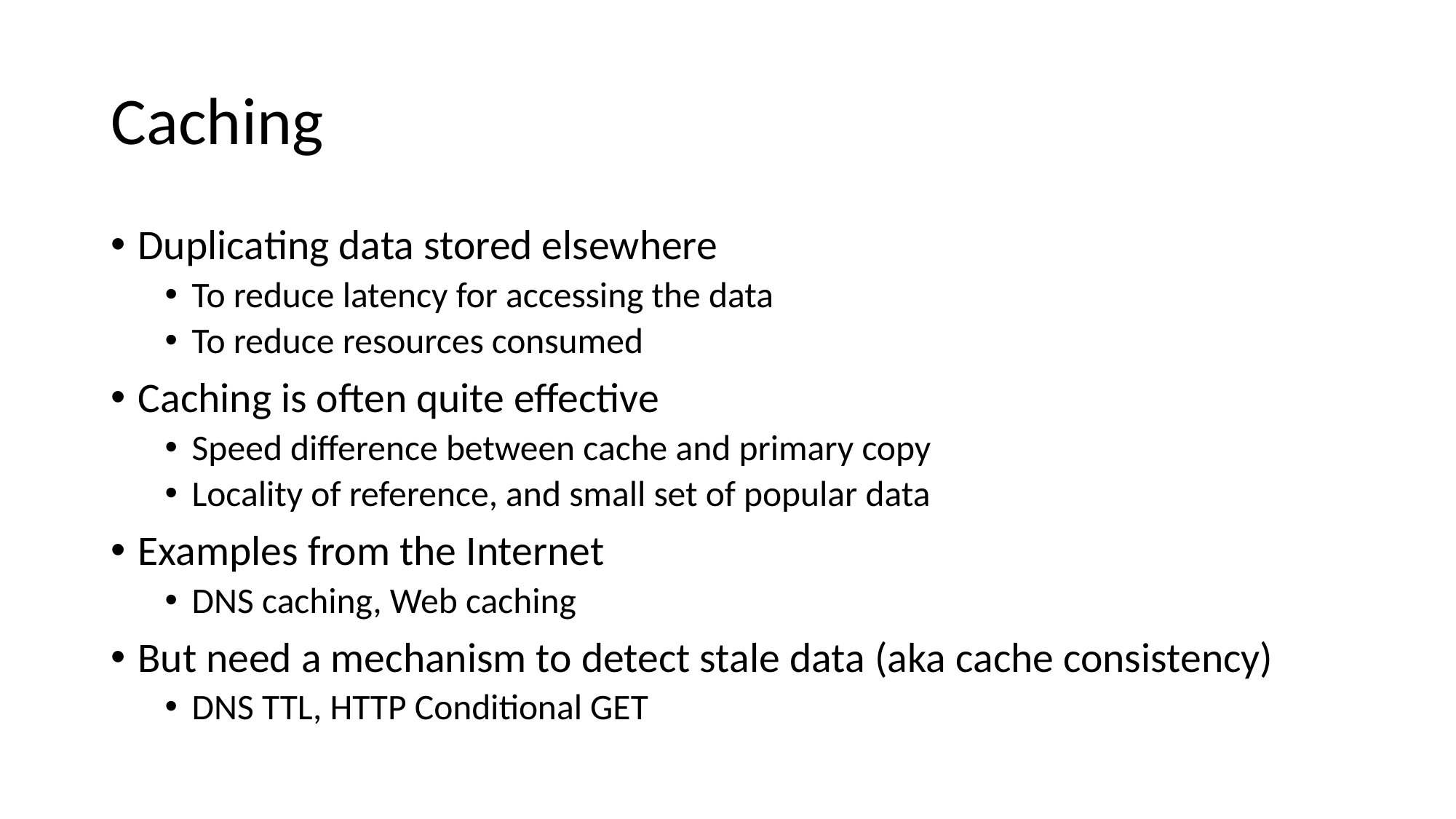

# Caching
Duplicating data stored elsewhere
To reduce latency for accessing the data
To reduce resources consumed
Caching is often quite effective
Speed difference between cache and primary copy
Locality of reference, and small set of popular data
Examples from the Internet
DNS caching, Web caching
But need a mechanism to detect stale data (aka cache consistency)
DNS TTL, HTTP Conditional GET